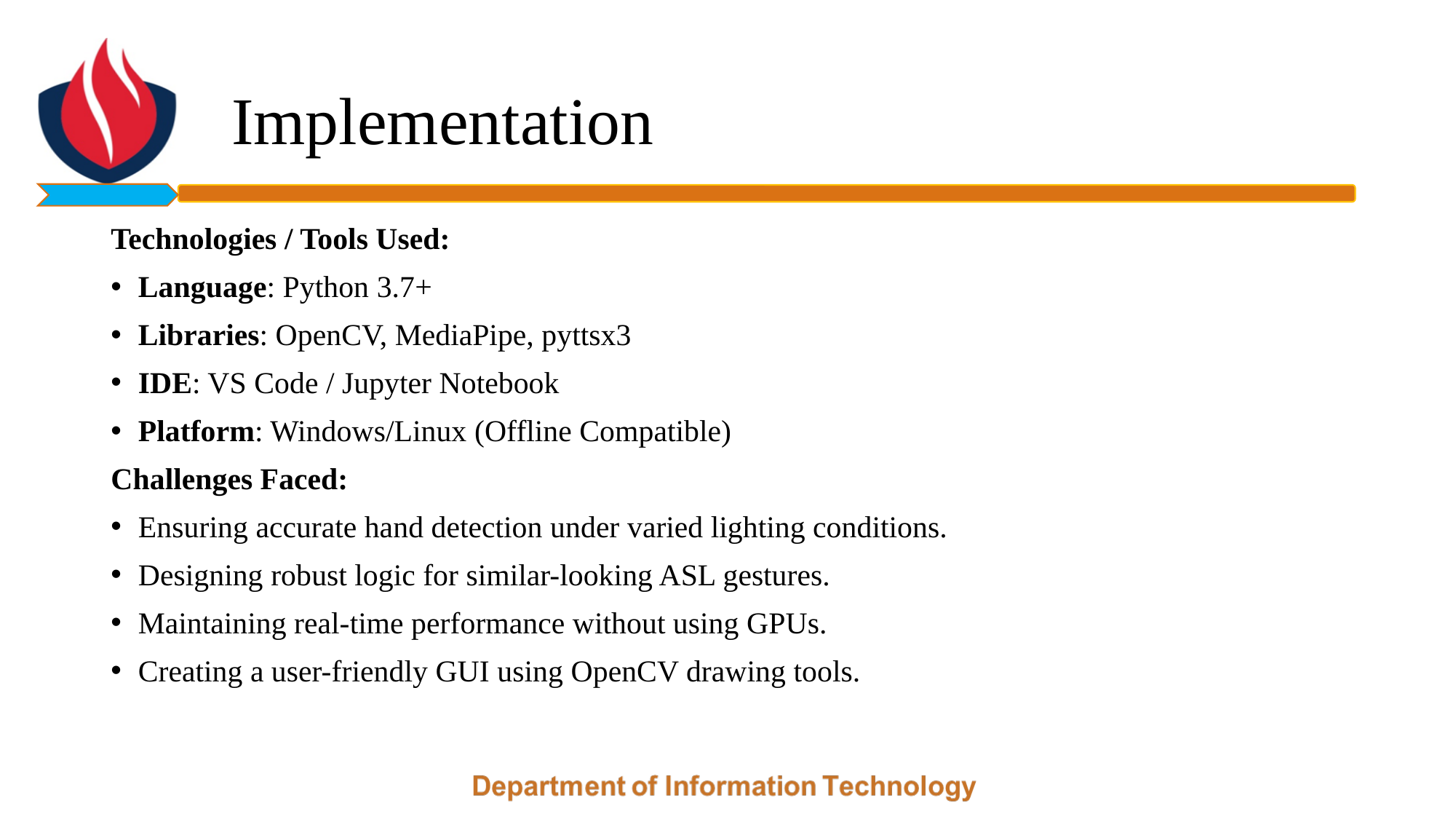

# Implementation
Technologies / Tools Used:
Language: Python 3.7+
Libraries: OpenCV, MediaPipe, pyttsx3
IDE: VS Code / Jupyter Notebook
Platform: Windows/Linux (Offline Compatible)
Challenges Faced:
Ensuring accurate hand detection under varied lighting conditions.
Designing robust logic for similar-looking ASL gestures.
Maintaining real-time performance without using GPUs.
Creating a user-friendly GUI using OpenCV drawing tools.